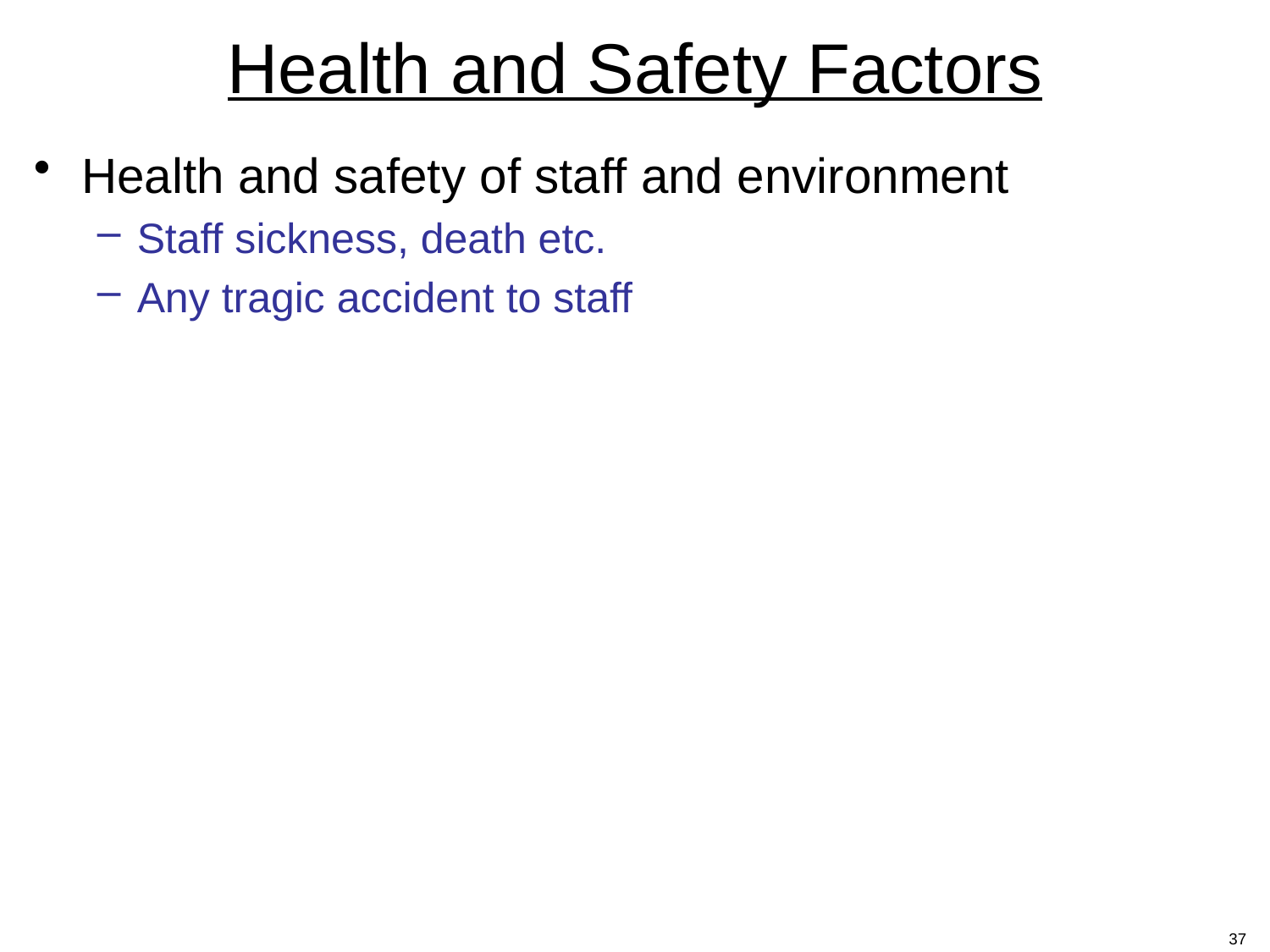

# Health and Safety Factors
Health and safety of staff and environment
Staff sickness, death etc.
Any tragic accident to staff
37